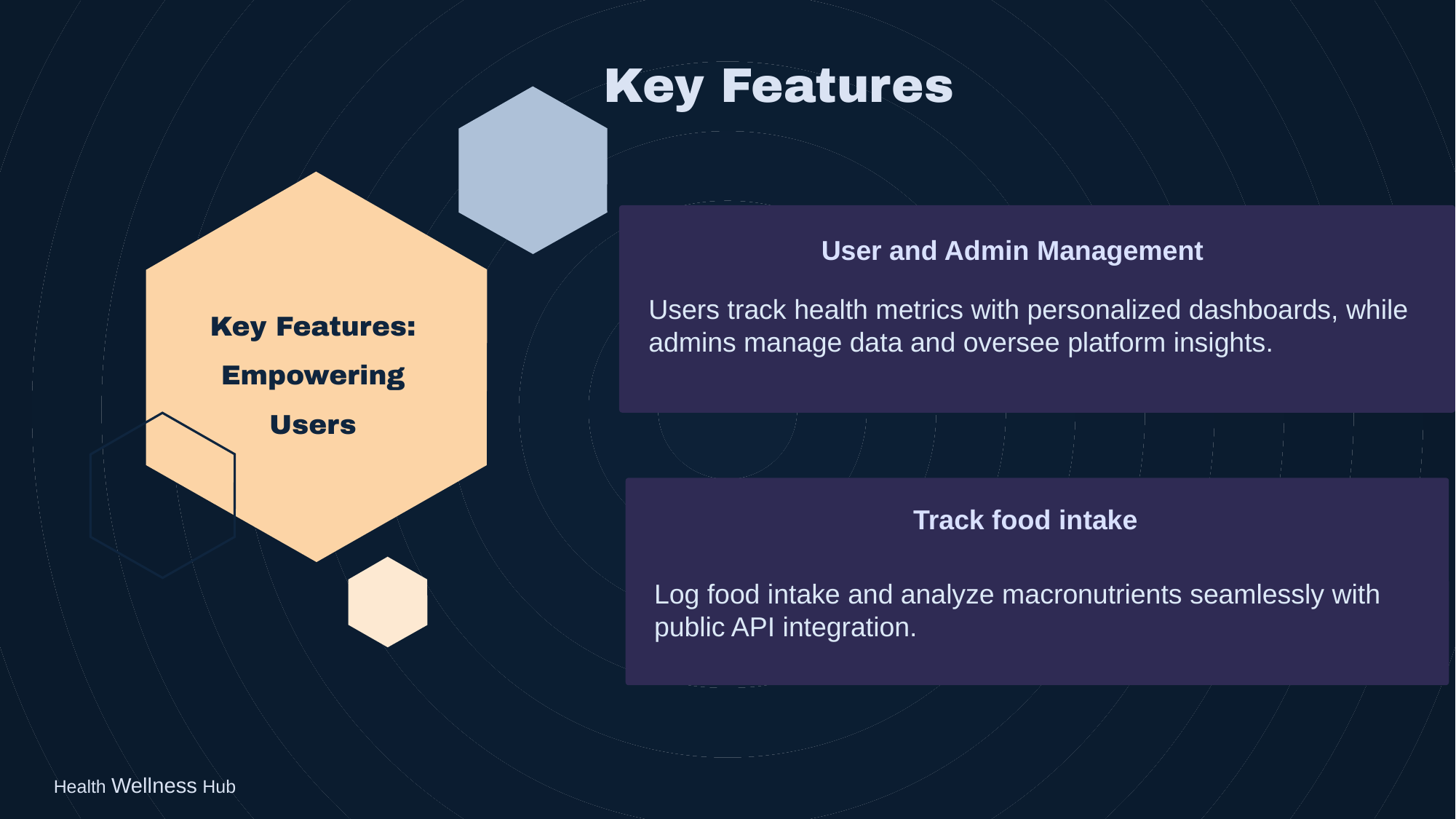

Key Features

User and Admin Management

Key Features: Empowering Users
Users track health metrics with personalized dashboards, while admins manage data and oversee platform insights.

Track food intake
Log food intake and analyze macronutrients seamlessly with public API integration.
Health Wellness Hub